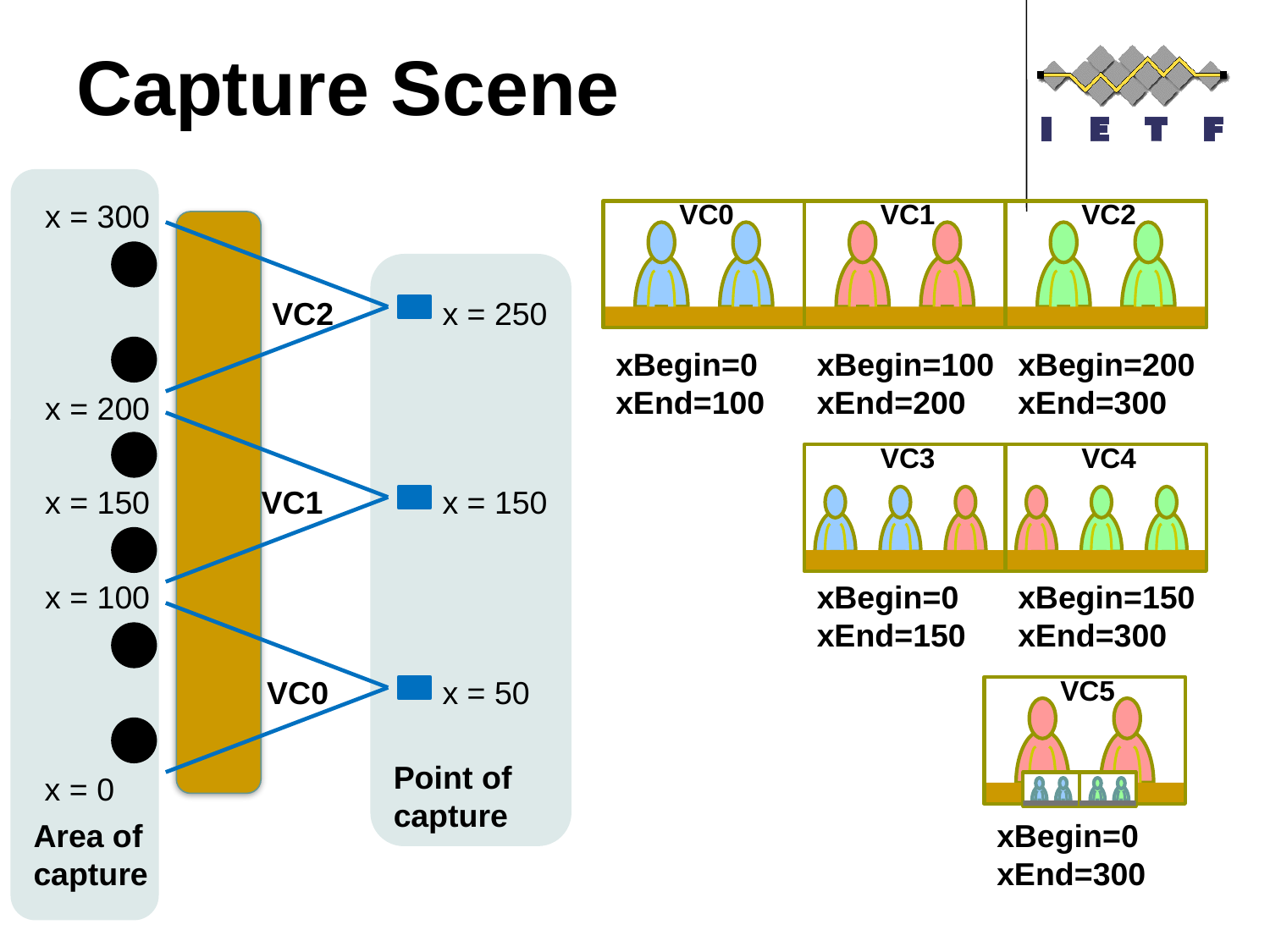

# Capture Scene

x = 300
VC0
VC1
VC2

   VC2
x = 250

xBegin=0
xEnd=100
xBegin=100
xEnd=200
xBegin=200
xEnd=300
x = 200

VC3
VC4

x = 150
   VC1
x = 150

x = 100
xBegin=0
xEnd=150
xBegin=150
xEnd=300

      VC0
x = 50
VC5

Point of capture
x = 0
Area of capture
xBegin=0
xEnd=300